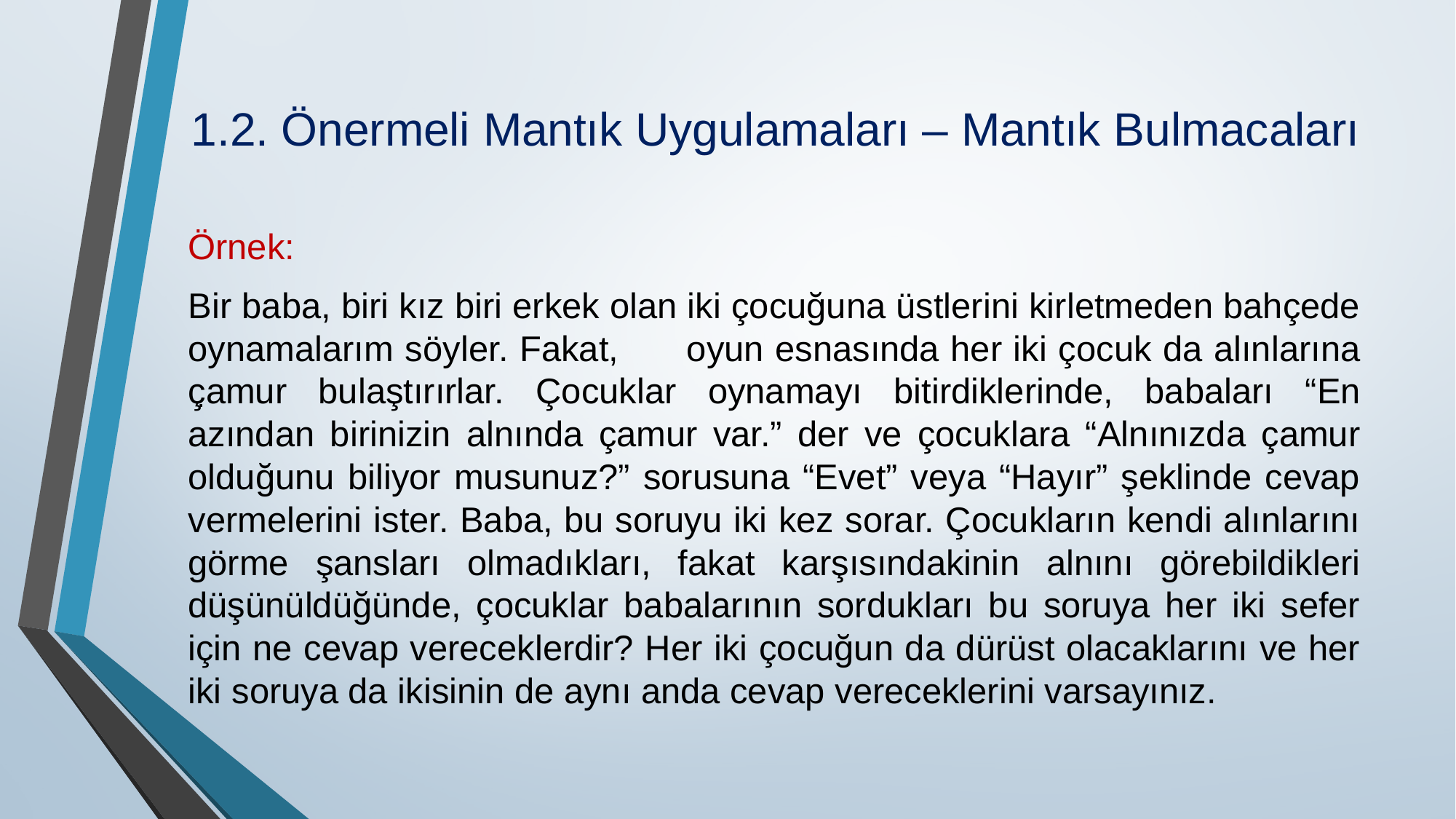

# 1.2. Önermeli Mantık Uygulamaları – Mantık Bulmacaları
Örnek:
Bir baba, biri kız biri erkek olan iki çocuğuna üstlerini kirletmeden bahçede oynamalarım söy­ler. Fakat,      oyun esnasında her iki çocuk da alınlarına çamur bulaştırırlar. Çocuklar oynamayı bitirdiklerinde, babaları “En azından birinizin alnında çamur var.” der ve çocuklara “Alnınızda çamur olduğunu biliyor musunuz?” sorusuna “Evet” veya “Hayır” şeklinde cevap vermelerini ister. Baba, bu soruyu iki kez sorar. Çocukların kendi alınlarını görme şansları olmadıkları, fakat karşısındakinin alnını görebildikleri düşünüldüğünde, çocuklar babalarının sordukları bu soruya her iki sefer için ne cevap vereceklerdir? Her iki çocuğun da dürüst olacaklarını ve her iki soruya da ikisinin de aynı anda cevap vereceklerini varsayınız.

.